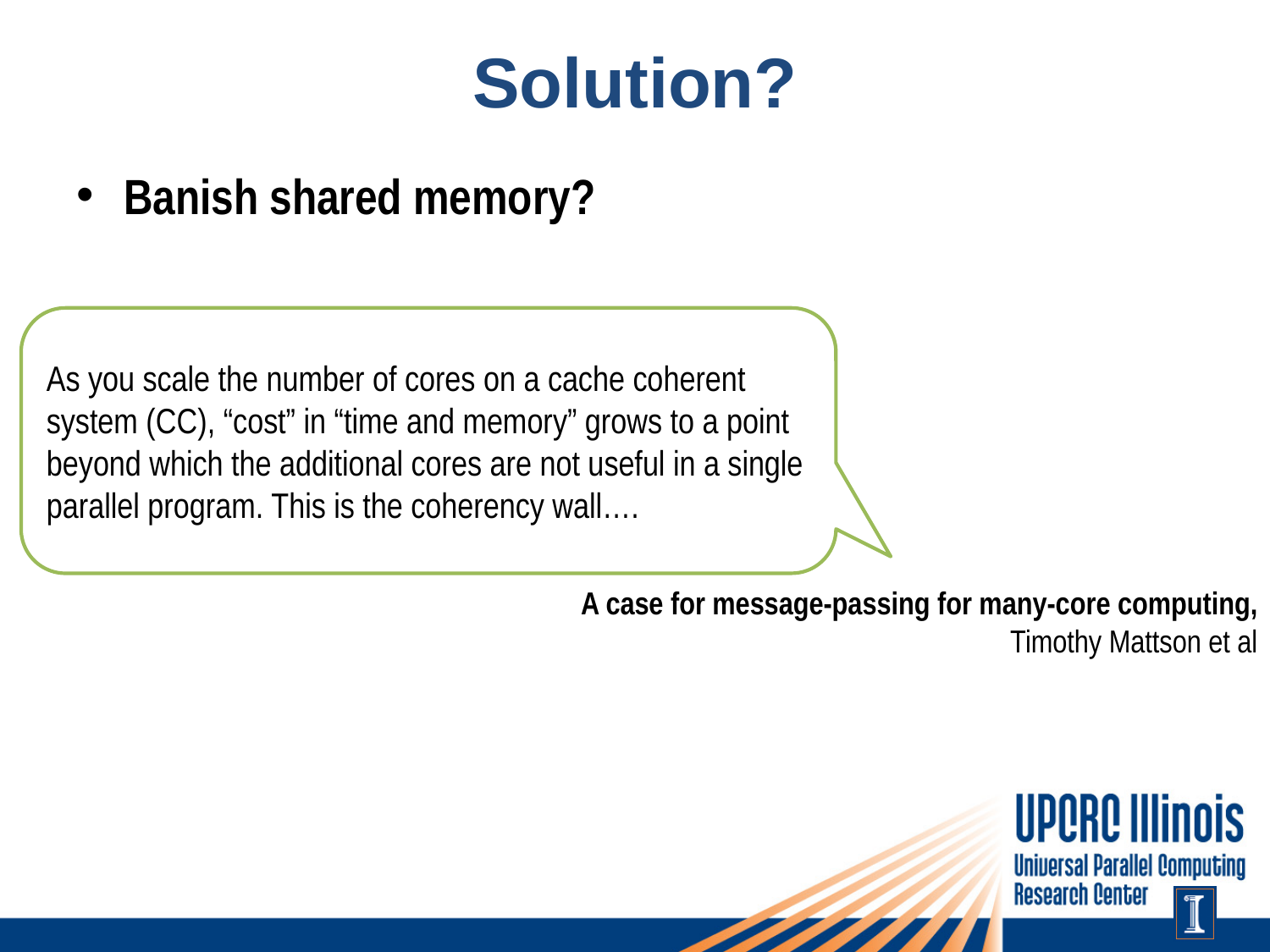

# Solution?
Banish shared memory?
As you scale the number of cores on a cache coherent system (CC), “cost” in “time and memory” grows to a point beyond which the additional cores are not useful in a single parallel program. This is the coherency wall….
A case for message-passing for many-core computing,
Timothy Mattson et al